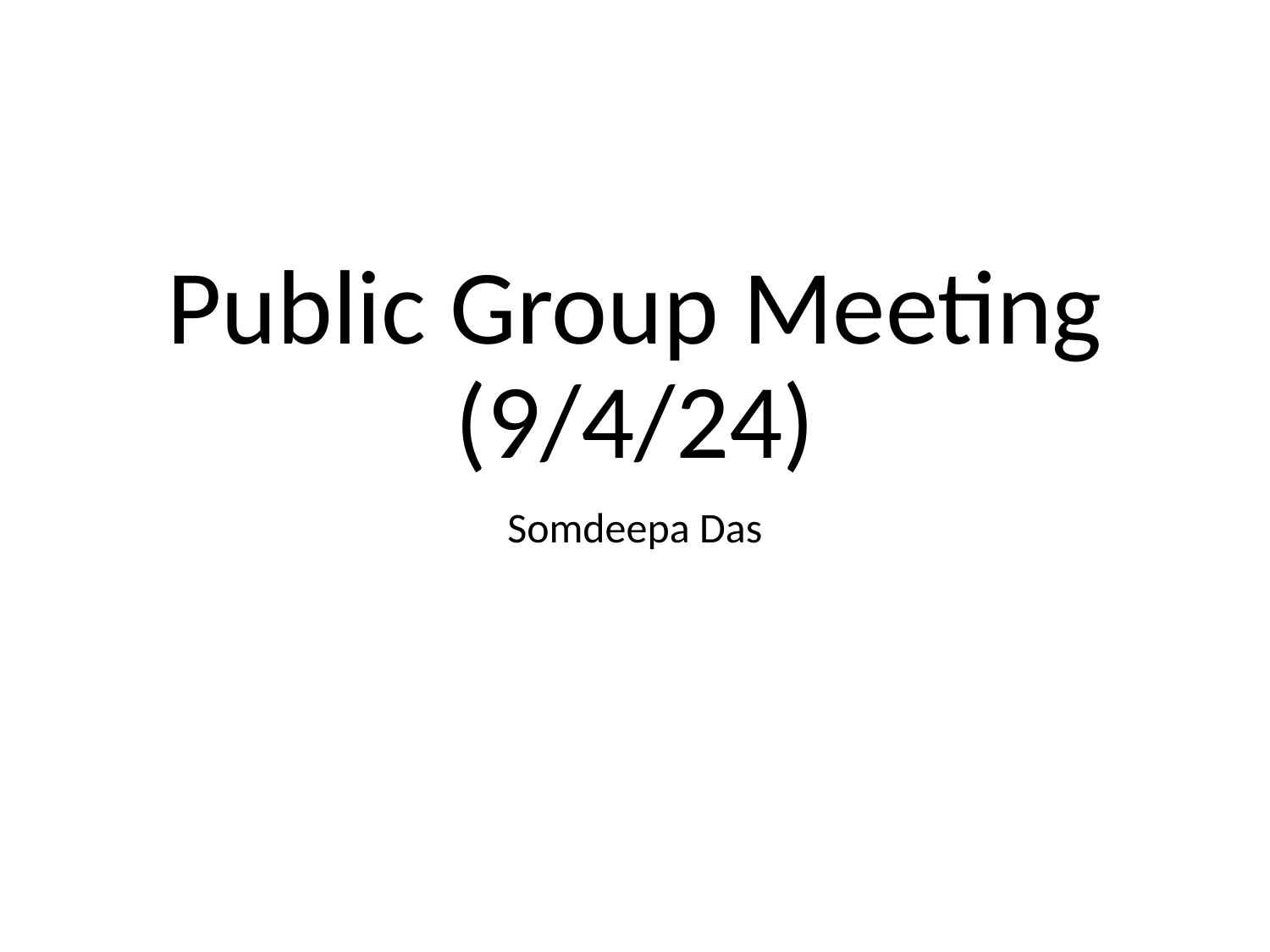

# Public Group Meeting (9/4/24)
Somdeepa Das